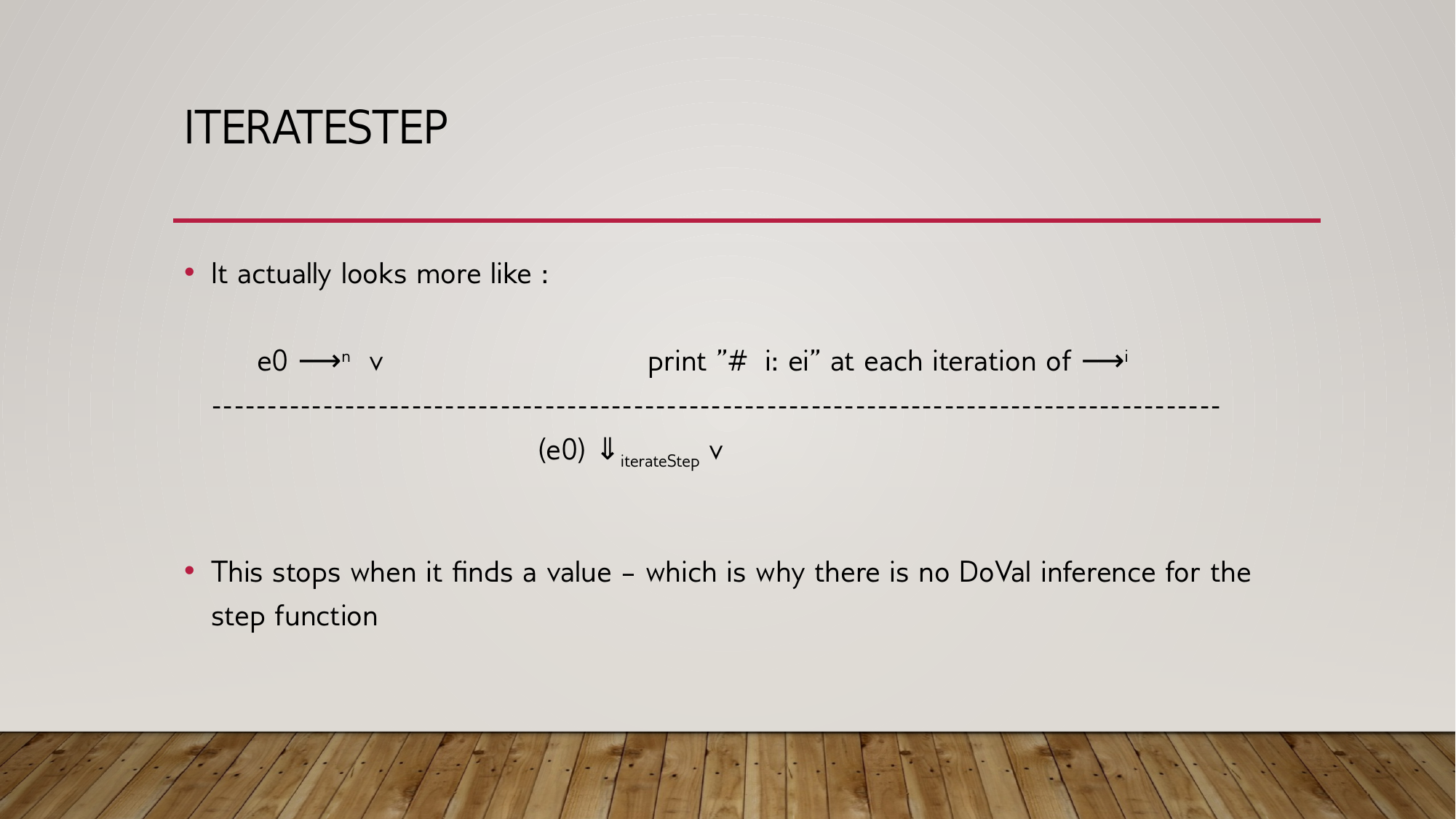

# iterateStep
It actually looks more like :
     e0 ⟶n  v   			print ”#  i: ei” at each iteration of ⟶i
-------------------------------------------------------------------------------------------
     			(e0) ⇓iterateStep v

This stops when it finds a value – which is why there is no DoVal inference for the step function